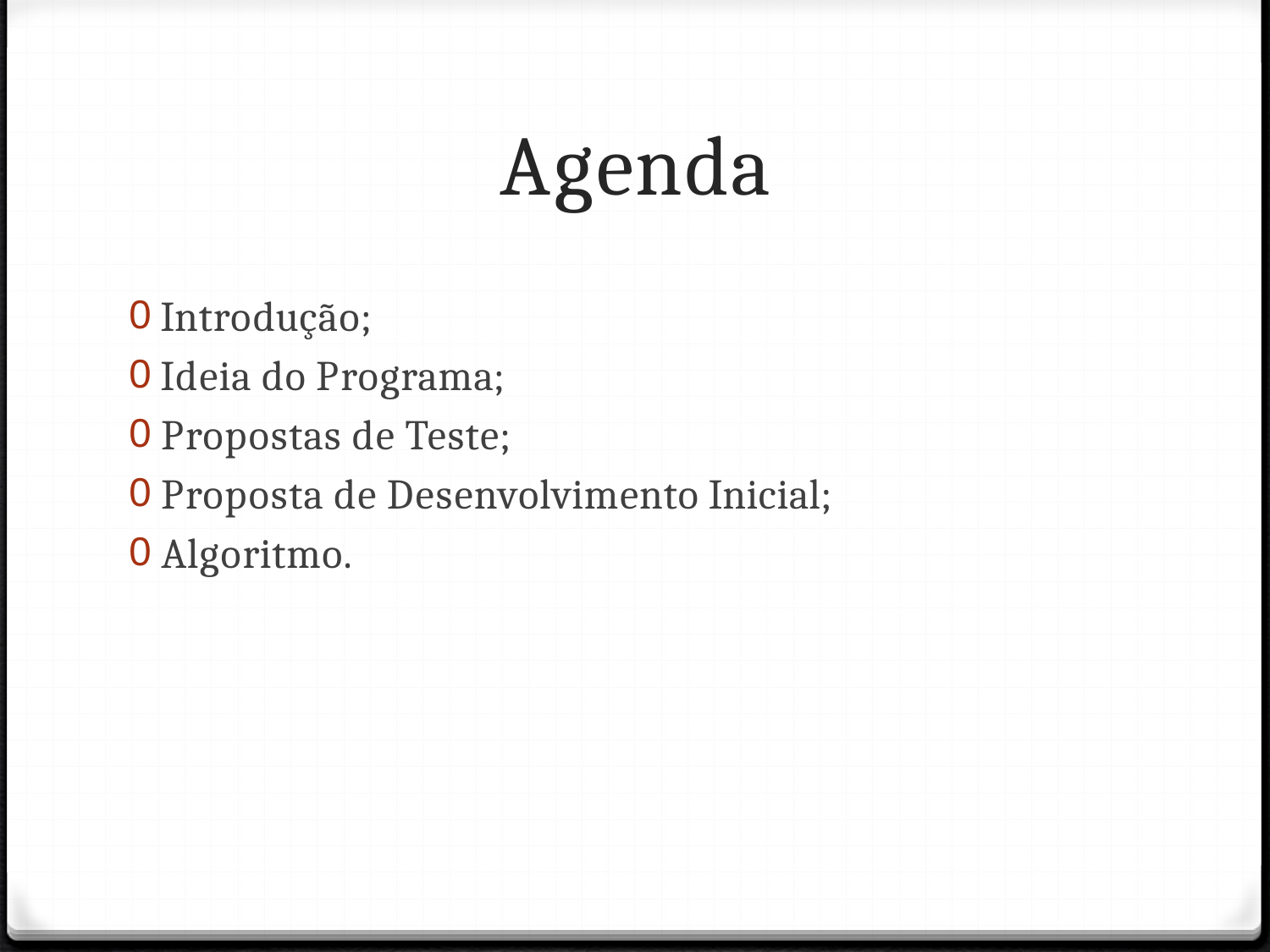

# Agenda
Introdução;
Ideia do Programa;
Propostas de Teste;
Proposta de Desenvolvimento Inicial;
Algoritmo.